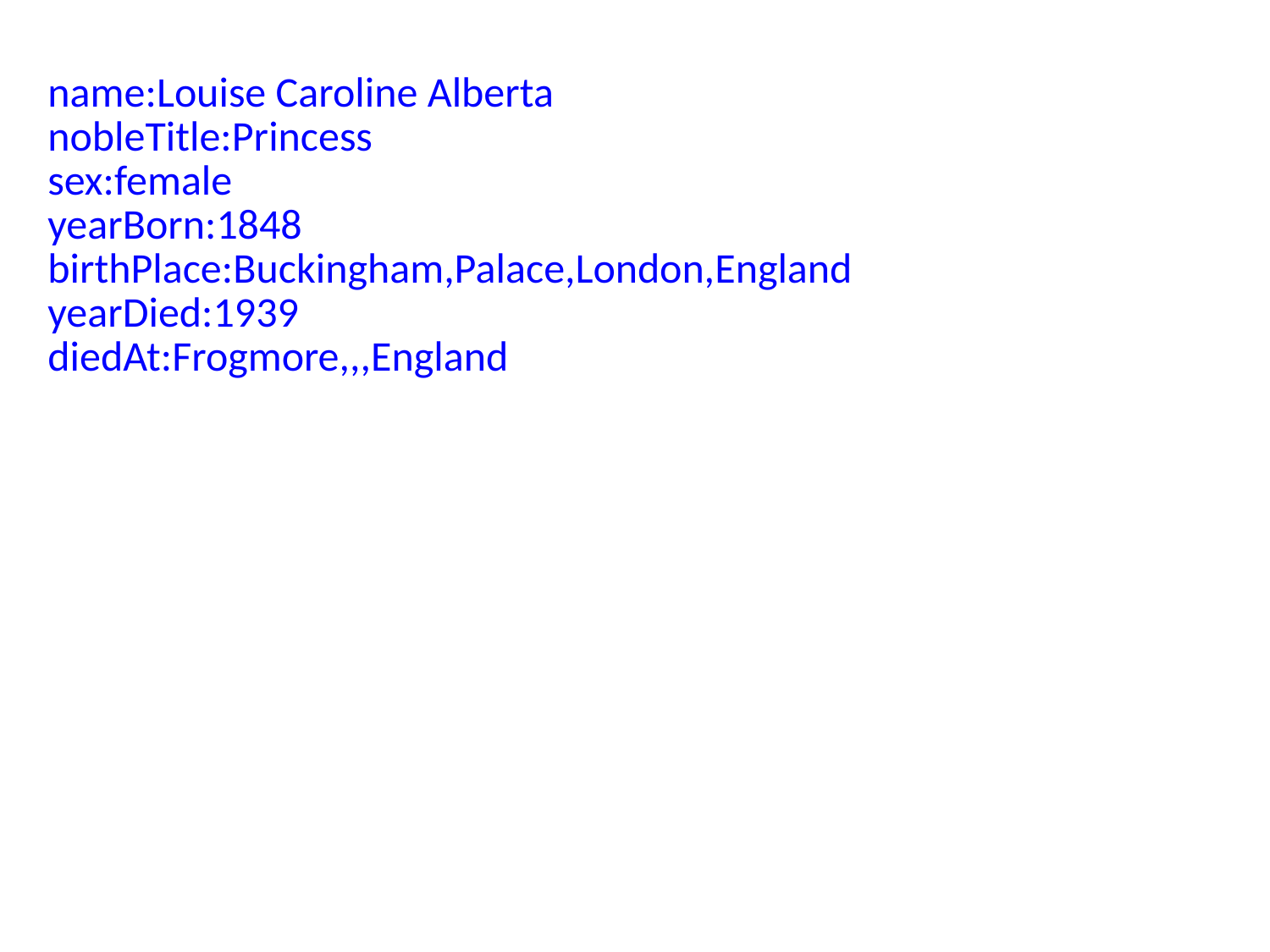

name:Louise Caroline Alberta

nobleTitle:Princess

sex:female

yearBorn:1848

birthPlace:Buckingham,Palace,London,England

yearDied:1939

diedAt:Frogmore,,,England